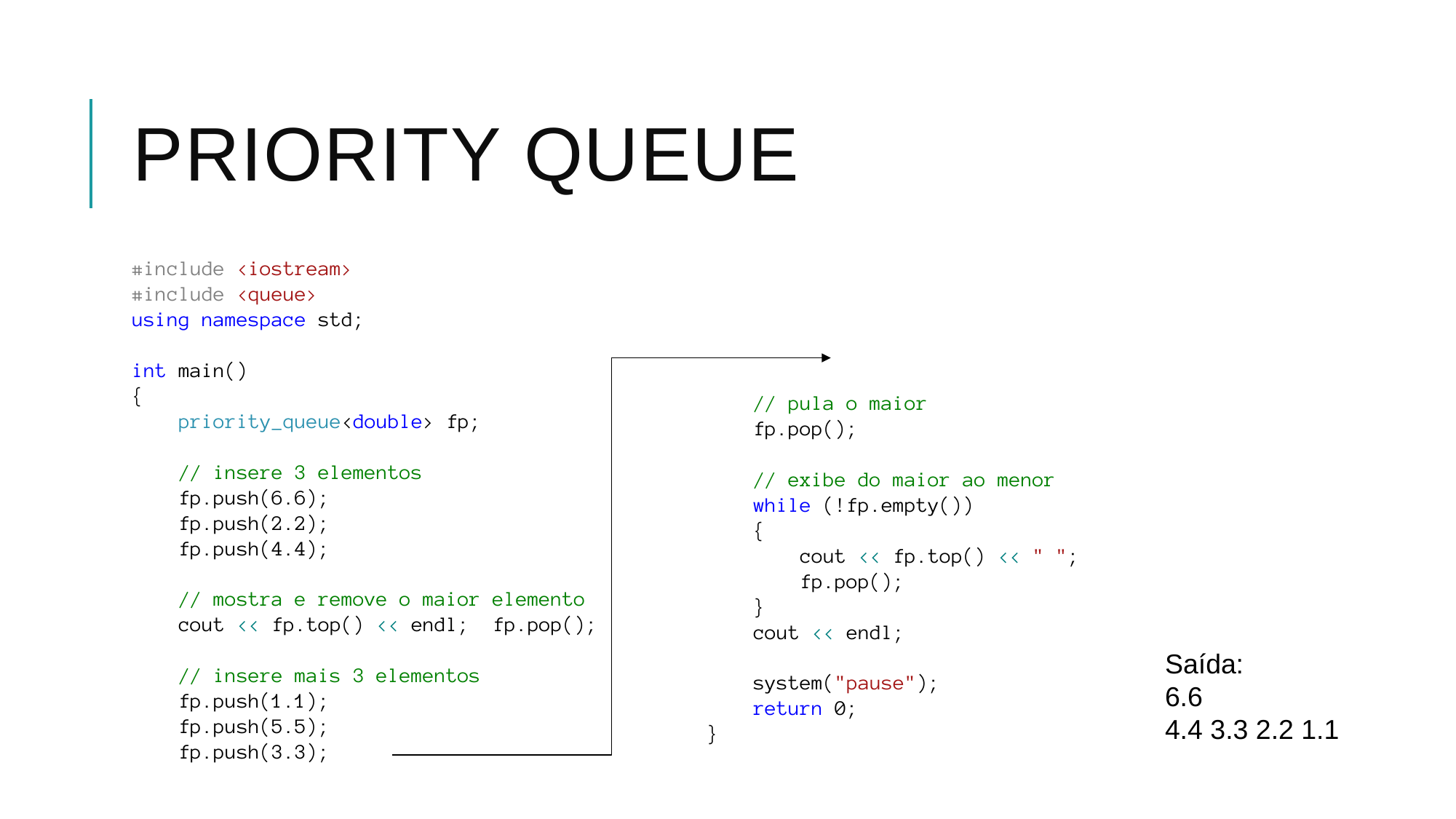

# PRIORITY QUEUE
#include <iostream>
#include <queue>
using namespace std;

int main()
{
    priority_queue<double> fp;

    // insere 3 elementos
    fp.push(6.6);
    fp.push(2.2);
    fp.push(4.4);

    // mostra e remove o maior elemento
    cout << fp.top() << endl;  fp.pop();

    // insere mais 3 elementos
    fp.push(1.1);
    fp.push(5.5);
    fp.push(3.3);
    // pula o maior
    fp.pop();

    // exibe do maior ao menor
    while (!fp.empty())
    {
        cout << fp.top() << " ";
        fp.pop();
    }
    cout << endl;

    system("pause");
    return 0;
}
Saída:
6.6
4.4 3.3 2.2 1.1